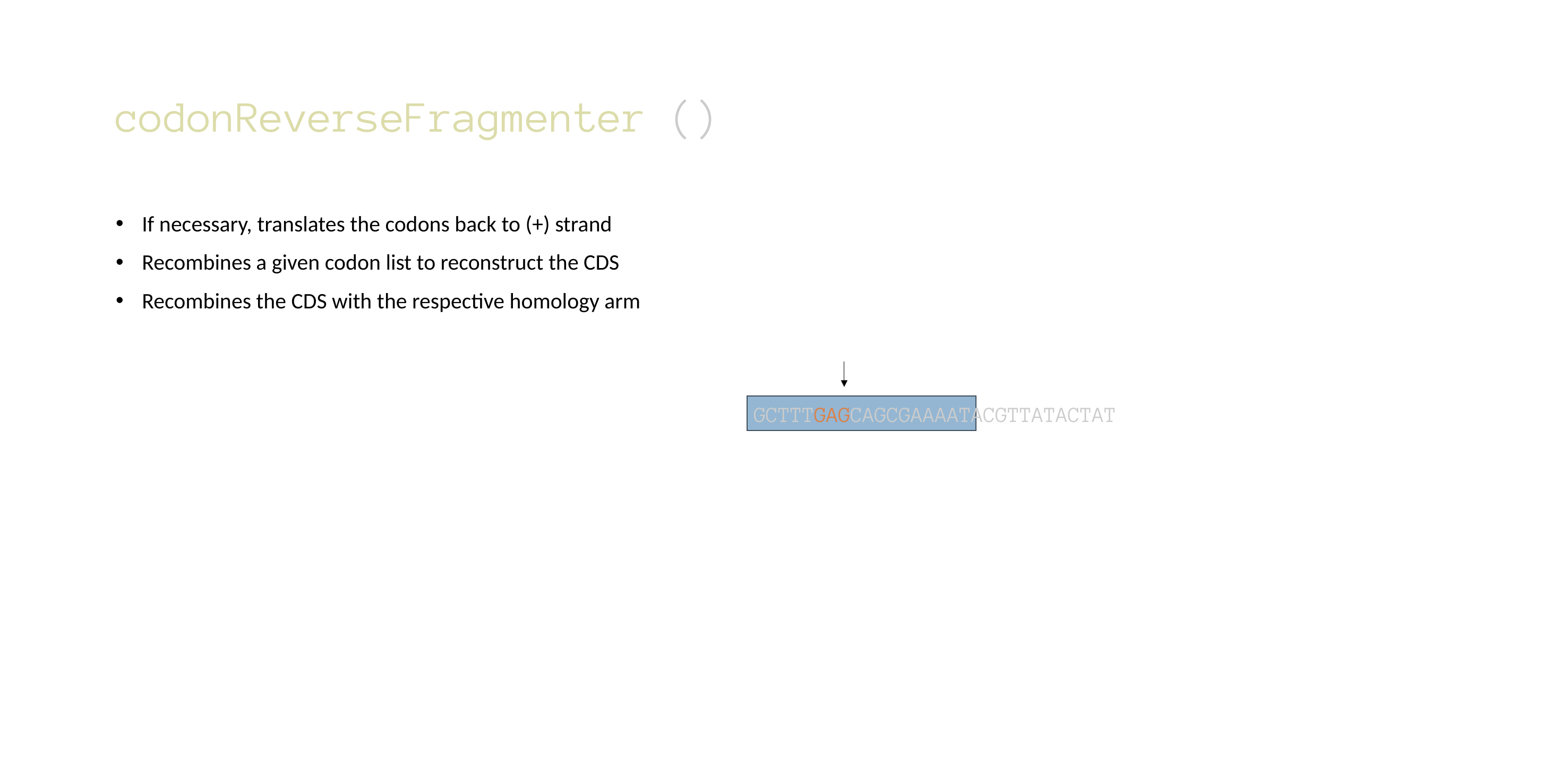

# codonReverseFragmenter ()
If necessary, translates the codons back to (+) strand
Recombines a given codon list to reconstruct the CDS
Recombines the CDS with the respective homology arm
GCTTTGAGCAGCGAAAATACGTTATACTAT